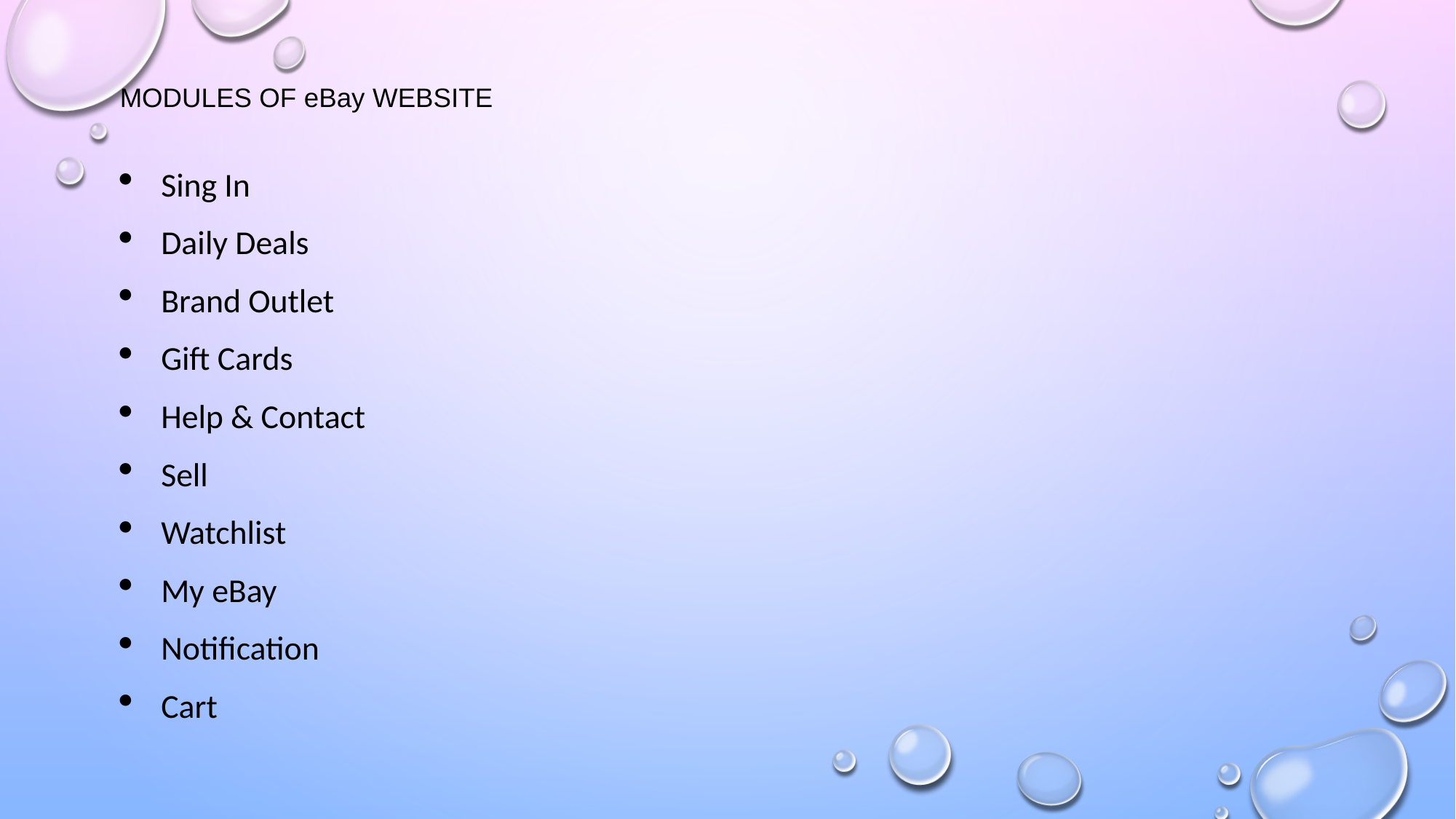

# Modules of eBay website

Sing In
Daily Deals
Brand Outlet
Gift Cards
Help & Contact
Sell
Watchlist
My eBay
Notification
Cart